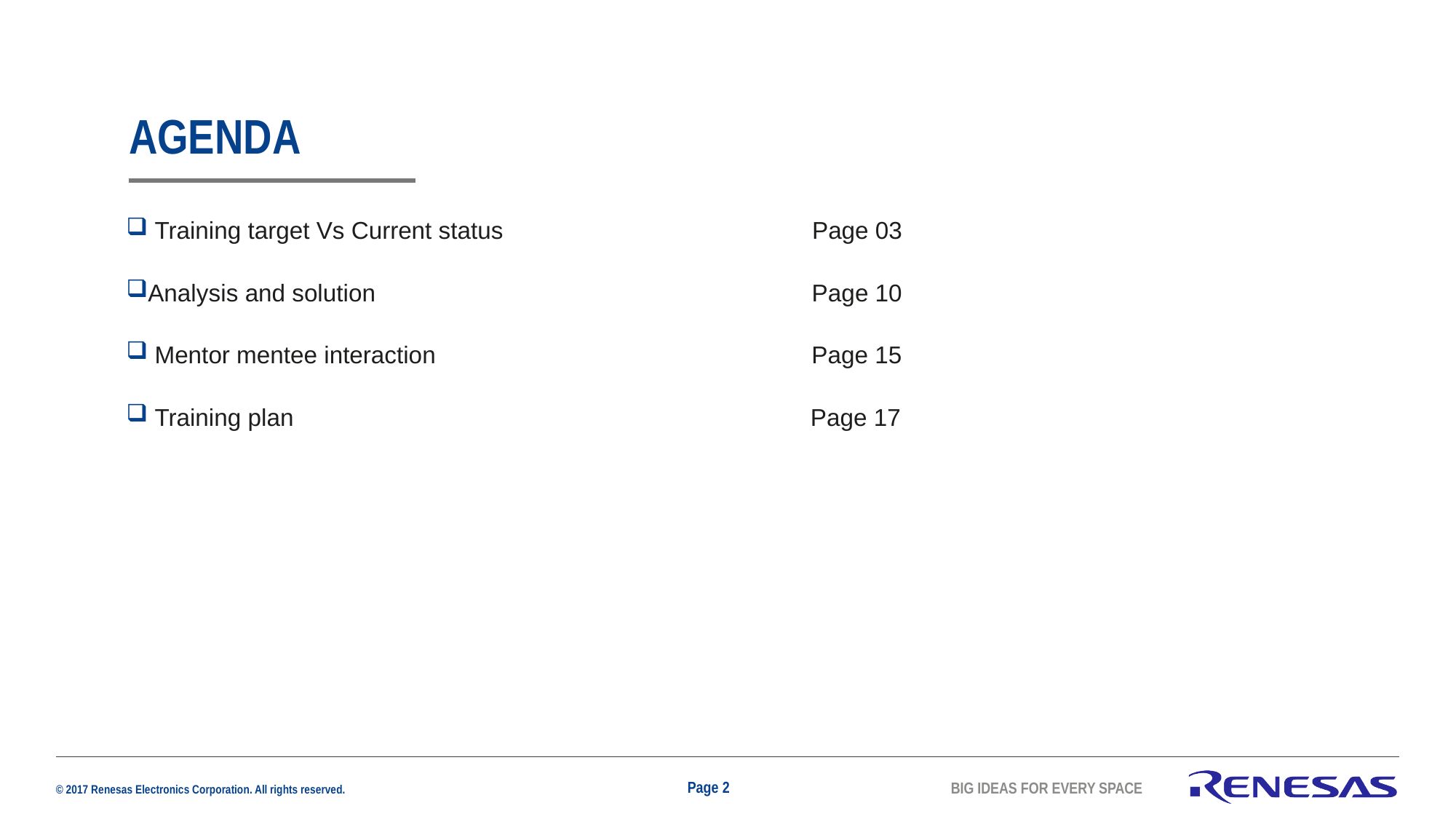

# Agenda
 Training target Vs Current status                                              Page 03
Analysis and solution                                                                 Page 10
 Mentor mentee interaction                                                        Page 15
 Training plan                                                                             Page 17

Page 2